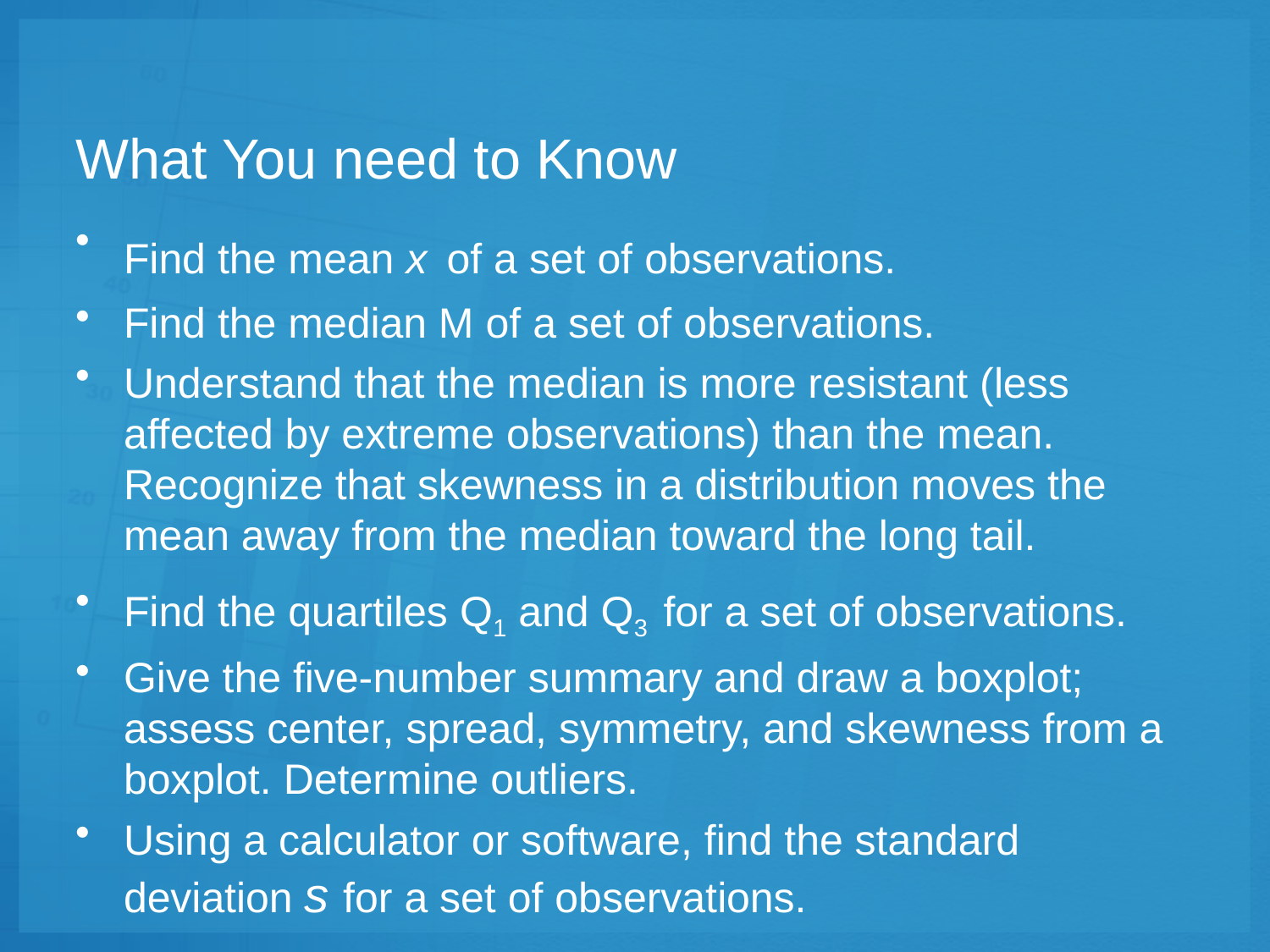

# What You need to Know
Find the mean x of a set of observations.
Find the median M of a set of observations.
Understand that the median is more resistant (less affected by extreme observations) than the mean. Recognize that skewness in a distribution moves the mean away from the median toward the long tail.
Find the quartiles Q1 and Q3 for a set of observations.
Give the five-number summary and draw a boxplot; assess center, spread, symmetry, and skewness from a boxplot. Determine outliers.
Using a calculator or software, find the standard deviation s for a set of observations.